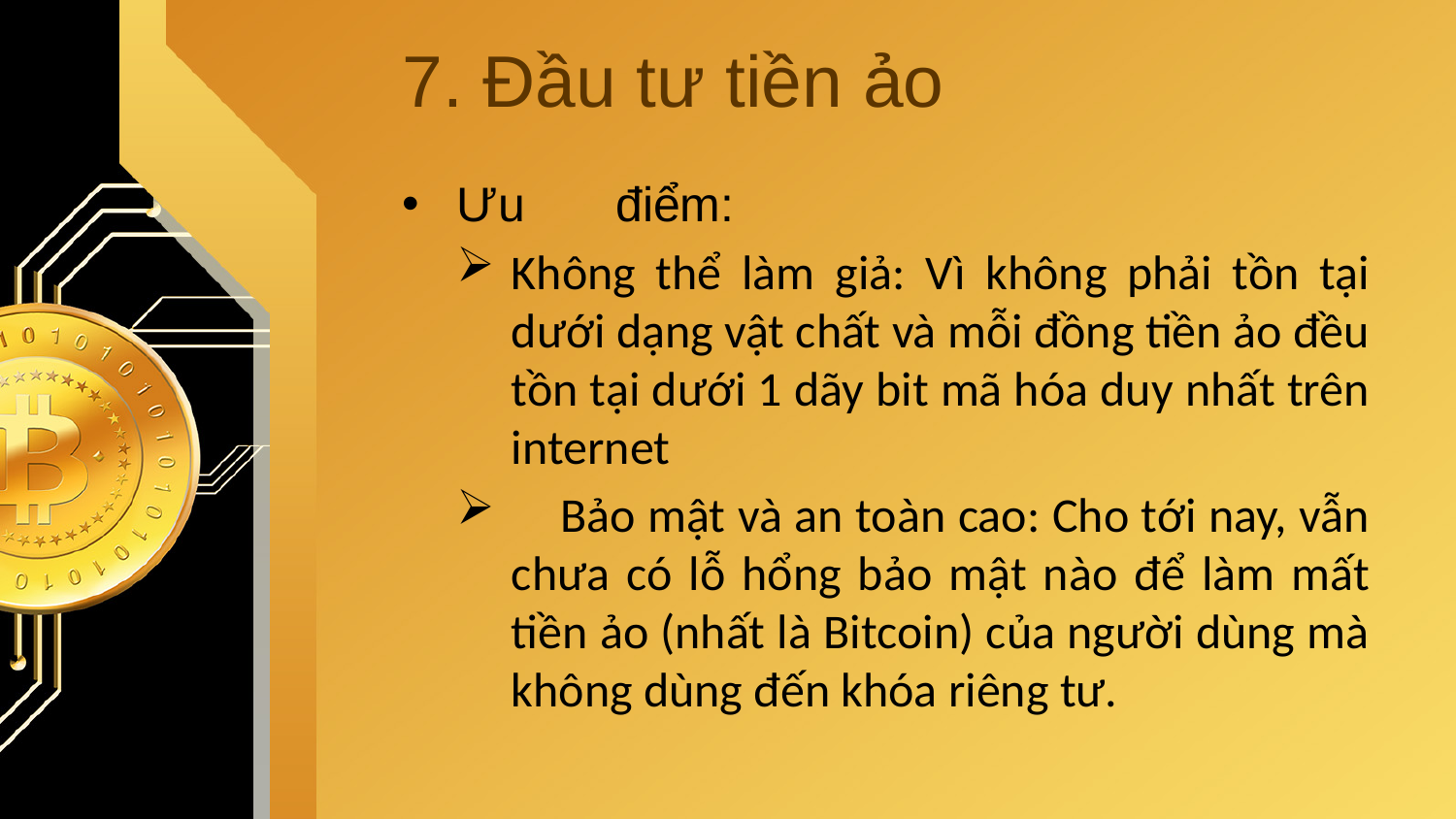

# 7. Đầu tư tiền ảo
Ưu	 điểm:
Không thể làm giả: Vì không phải tồn tại dưới dạng vật chất và mỗi đồng tiền ảo đều tồn tại dưới 1 dãy bit mã hóa duy nhất trên internet
    Bảo mật và an toàn cao: Cho tới nay, vẫn chưa có lỗ hổng bảo mật nào để làm mất tiền ảo (nhất là Bitcoin) của người dùng mà không dùng đến khóa riêng tư.